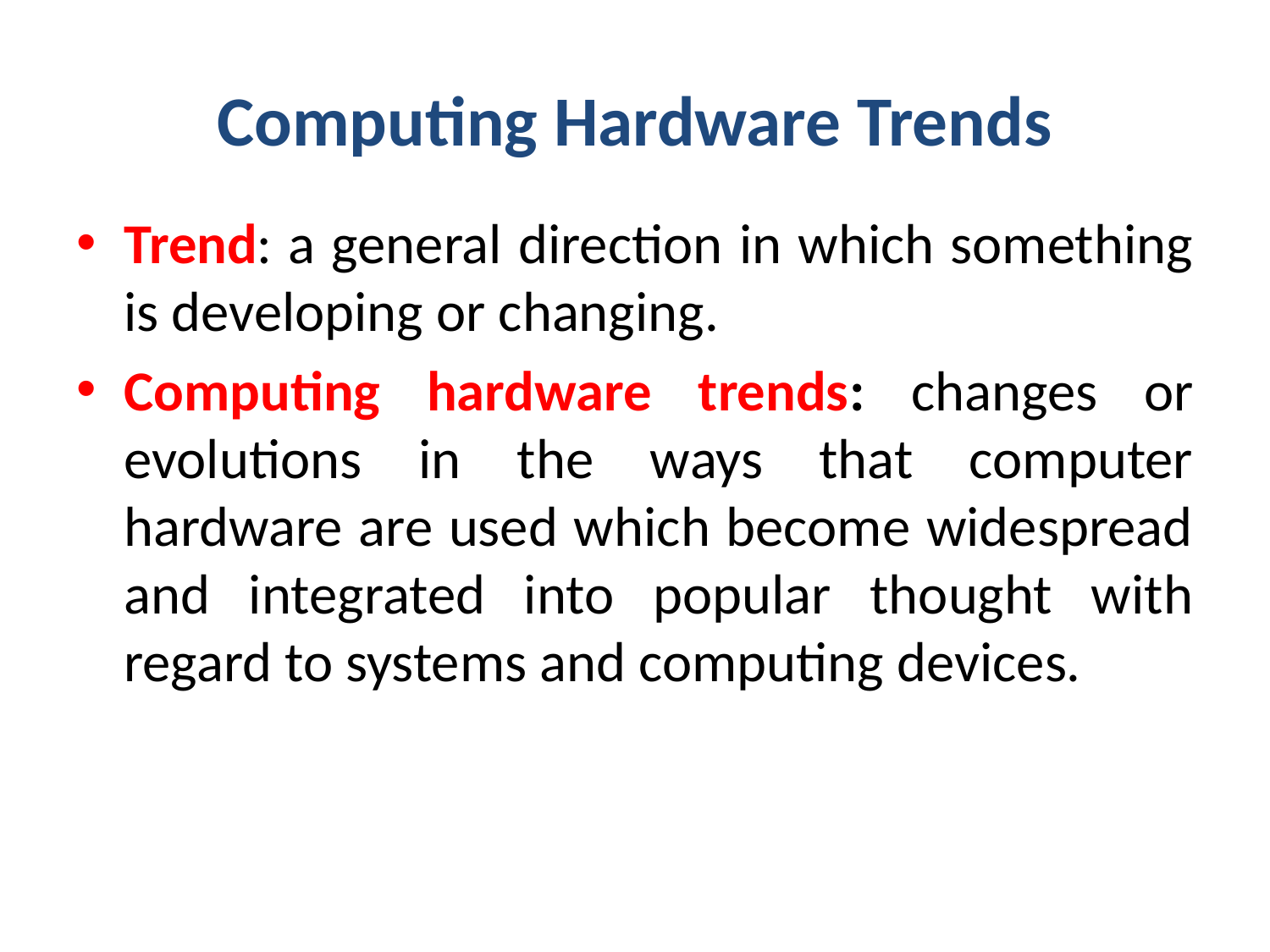

# Computing Hardware Trends
Trend: a general direction in which something is developing or changing.
Computing hardware trends: changes or evolutions in the ways that computer hardware are used which become widespread and integrated into popular thought with regard to systems and computing devices.